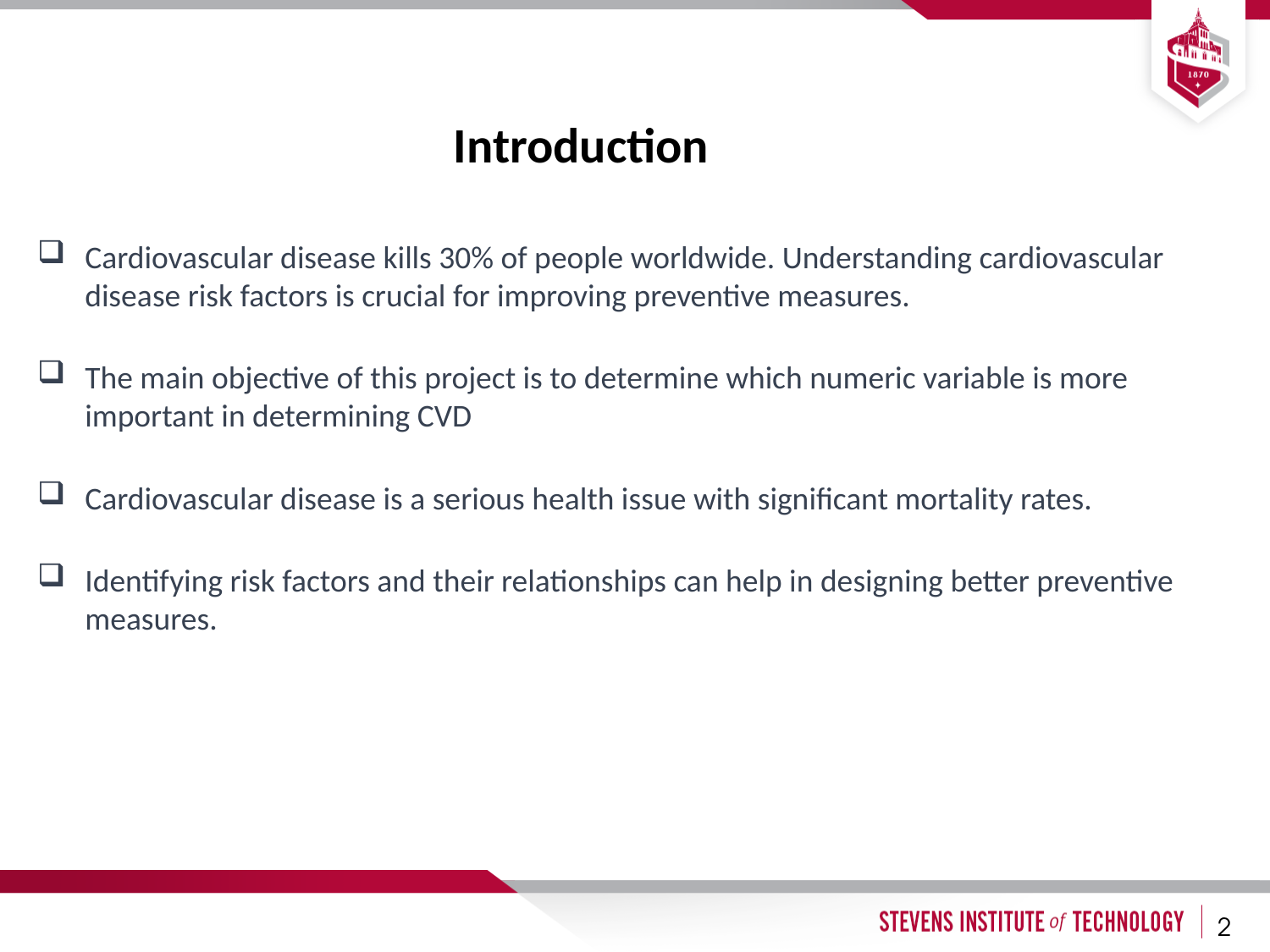

# Introduction

Cardiovascular disease kills 30% of people worldwide. Understanding cardiovascular disease risk factors is crucial for improving preventive measures.
The main objective of this project is to determine which numeric variable is more important in determining CVD
Cardiovascular disease is a serious health issue with significant mortality rates.
Identifying risk factors and their relationships can help in designing better preventive measures.

2